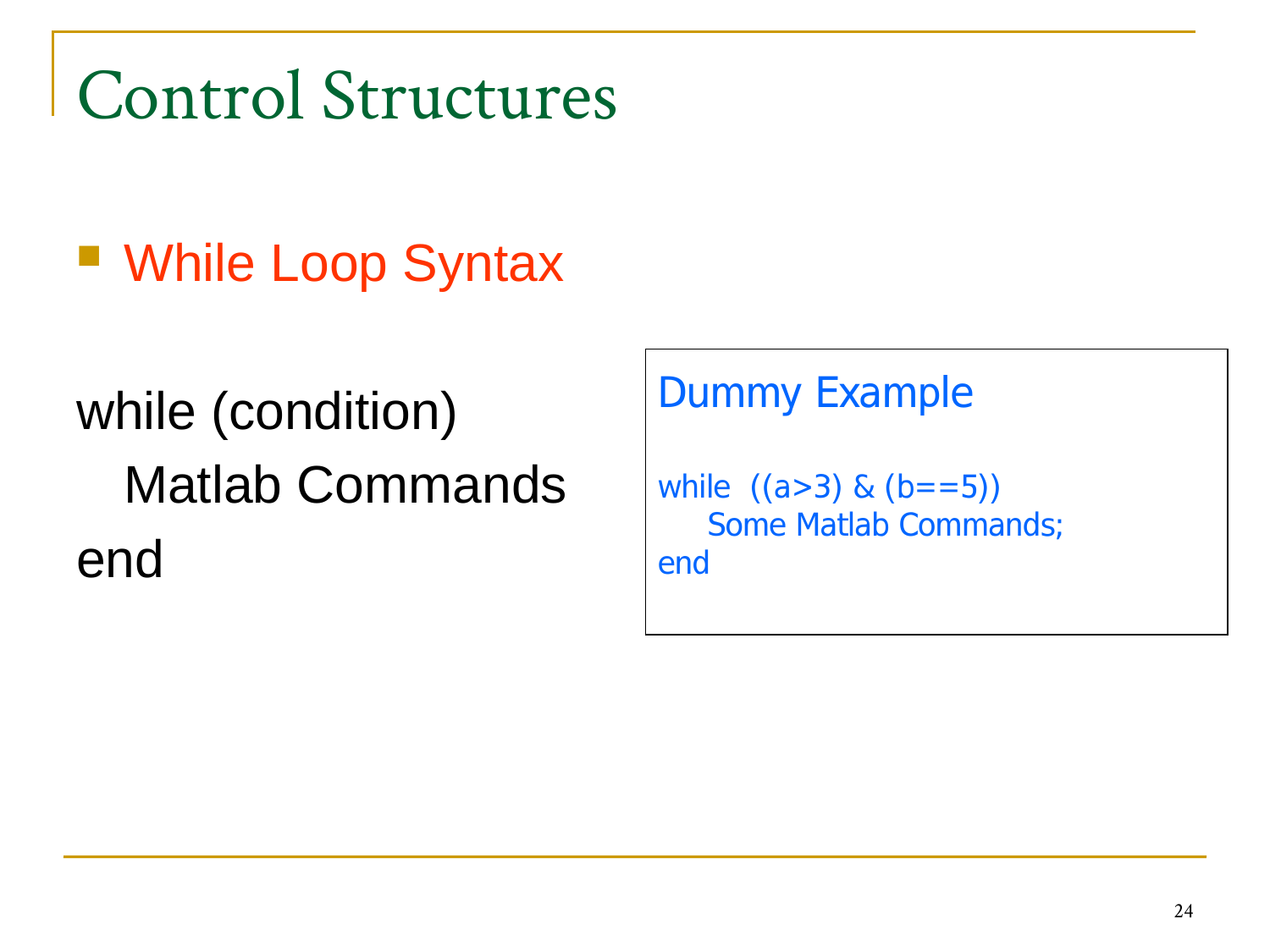

# Control Structures
While Loop Syntax

while (condition)
	Matlab Commands
end

Dummy Example

while  ((a>3) & (b==5))
     Some Matlab Commands;
end

24